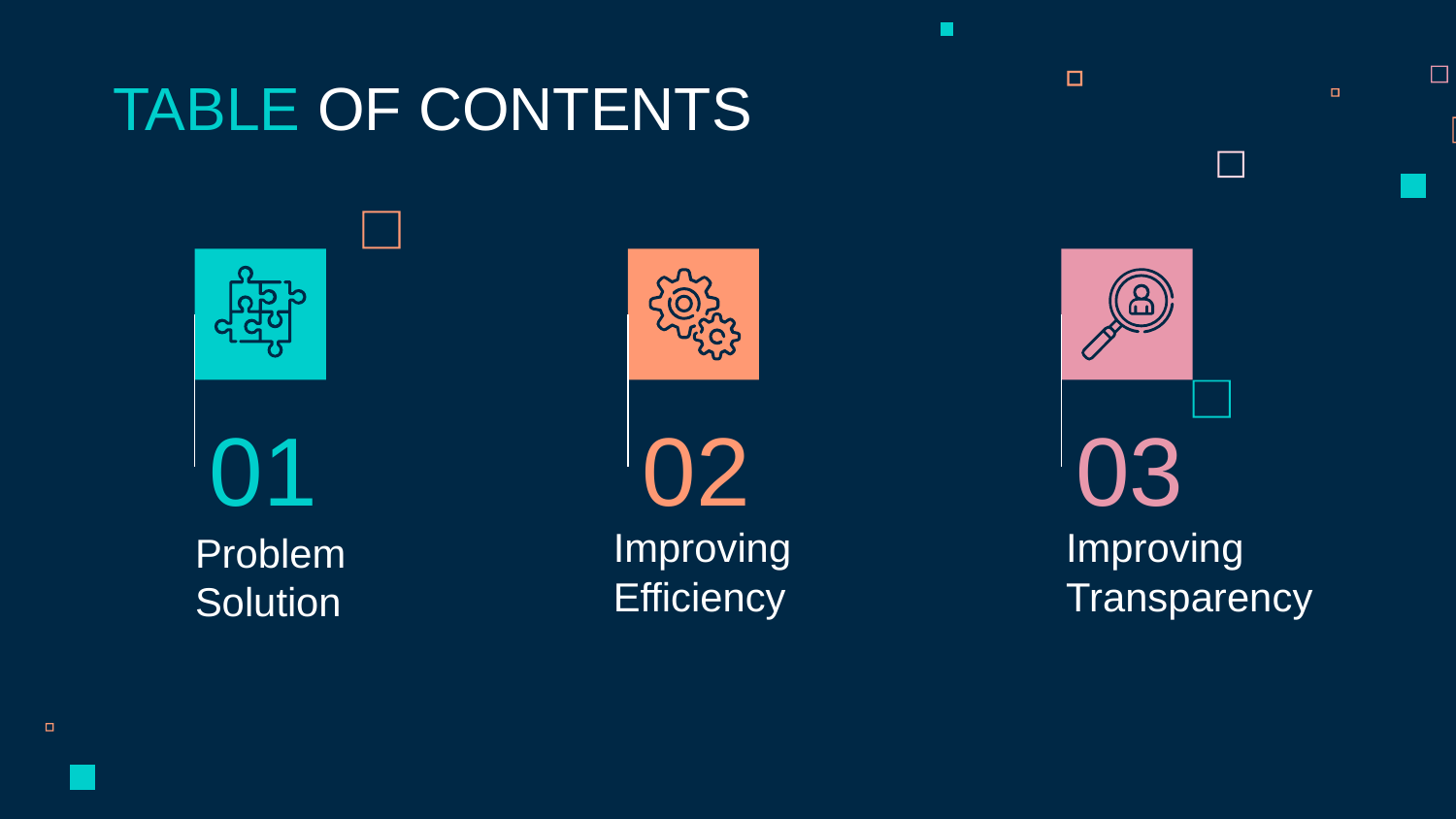

TABLE OF CONTENTS

01
02
03
Improving Efficiency
Improving Transparency
# Problem Solution